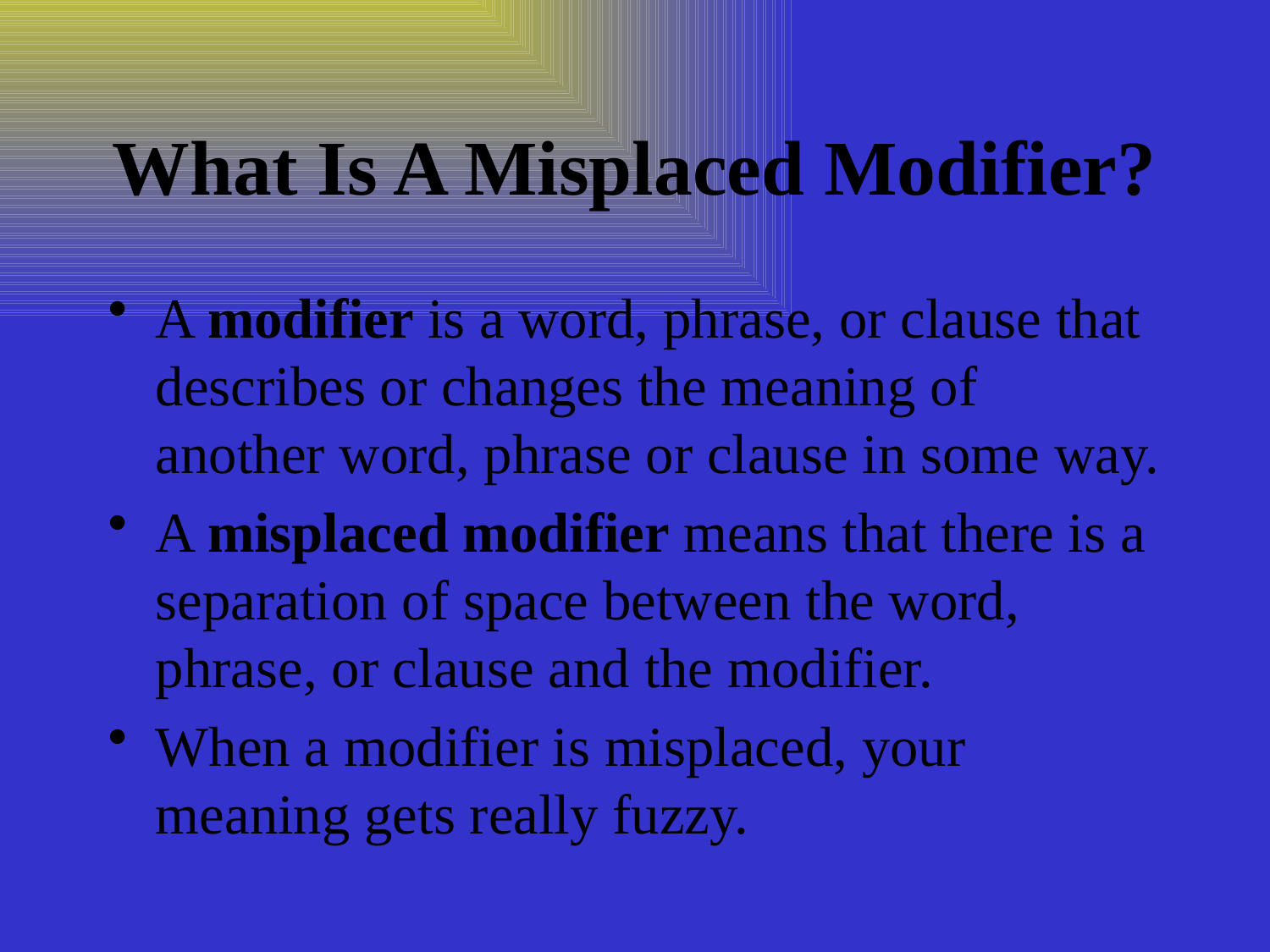

# What Is A Misplaced Modifier?
A modifier is a word, phrase, or clause that describes or changes the meaning of another word, phrase or clause in some way.
A misplaced modifier means that there is a separation of space between the word, phrase, or clause and the modifier.
When a modifier is misplaced, your meaning gets really fuzzy.